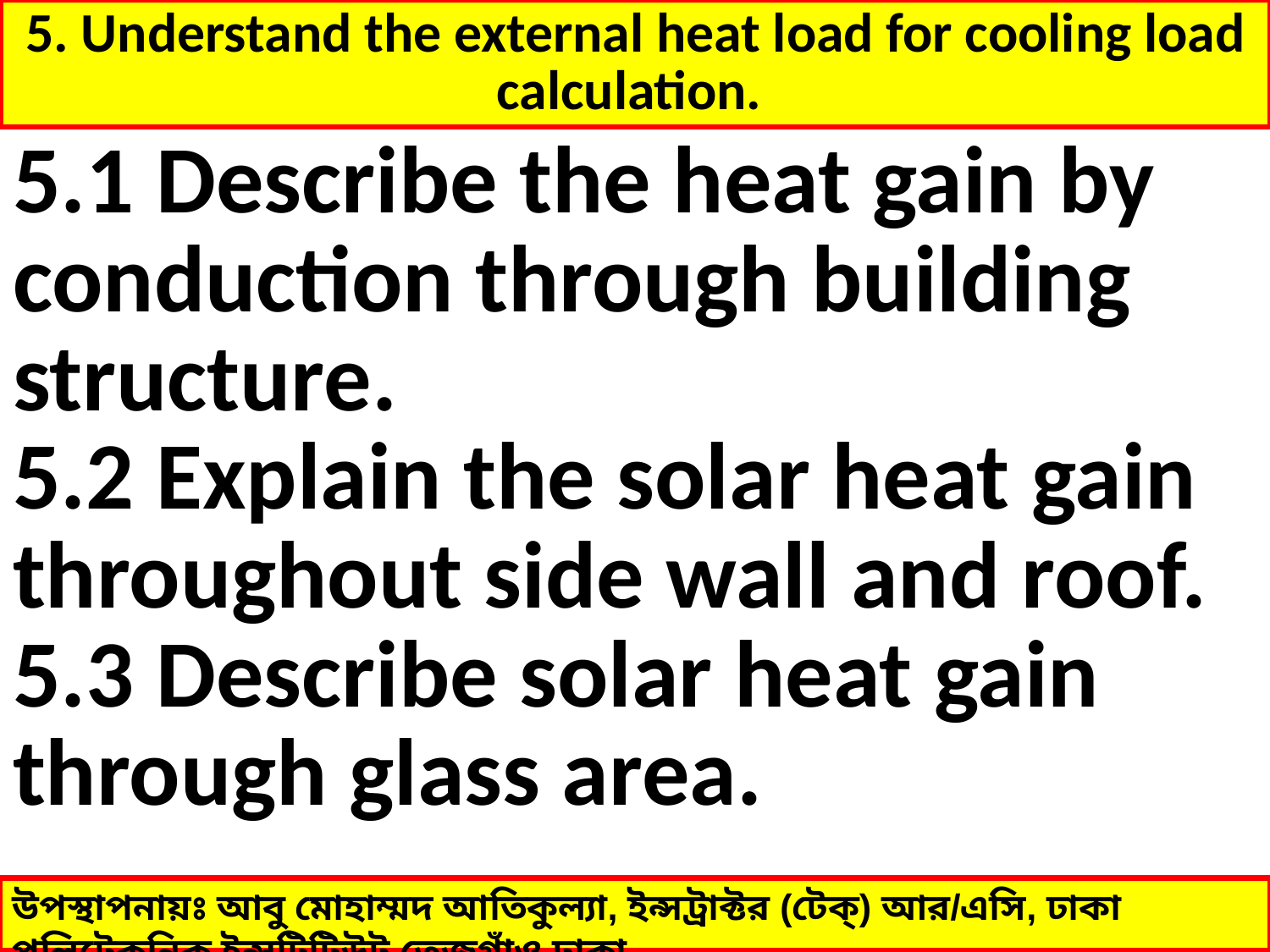

# 5. Understand the external heat load for cooling load calculation.
5.1 Describe the heat gain by conduction through building structure.
5.2 Explain the solar heat gain throughout side wall and roof.
5.3 Describe solar heat gain through glass area.
উপস্থাপনায়ঃ আবু মোহাম্মদ আতিকুল্যা, ইন্সট্রাক্টর (টেক্) আর/এসি, ঢাকা পলিটেকনিক ইন্সটিটিউট,তেজগাঁও,ঢাকা